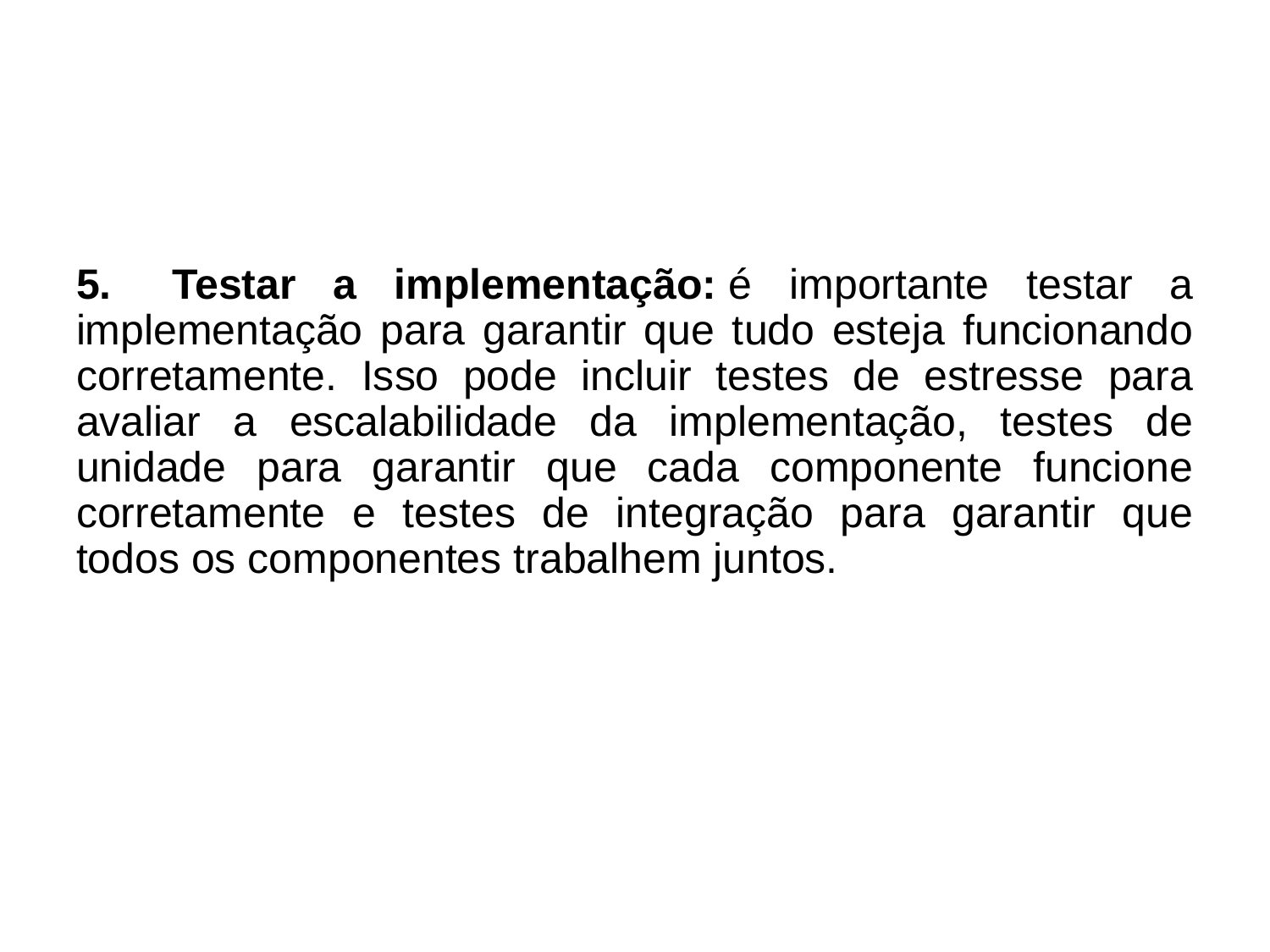

5.   Testar a implementação: é importante testar a implementação para garantir que tudo esteja funcionando corretamente. Isso pode incluir testes de estresse para avaliar a escalabilidade da implementação, testes de unidade para garantir que cada componente funcione corretamente e testes de integração para garantir que todos os componentes trabalhem juntos.